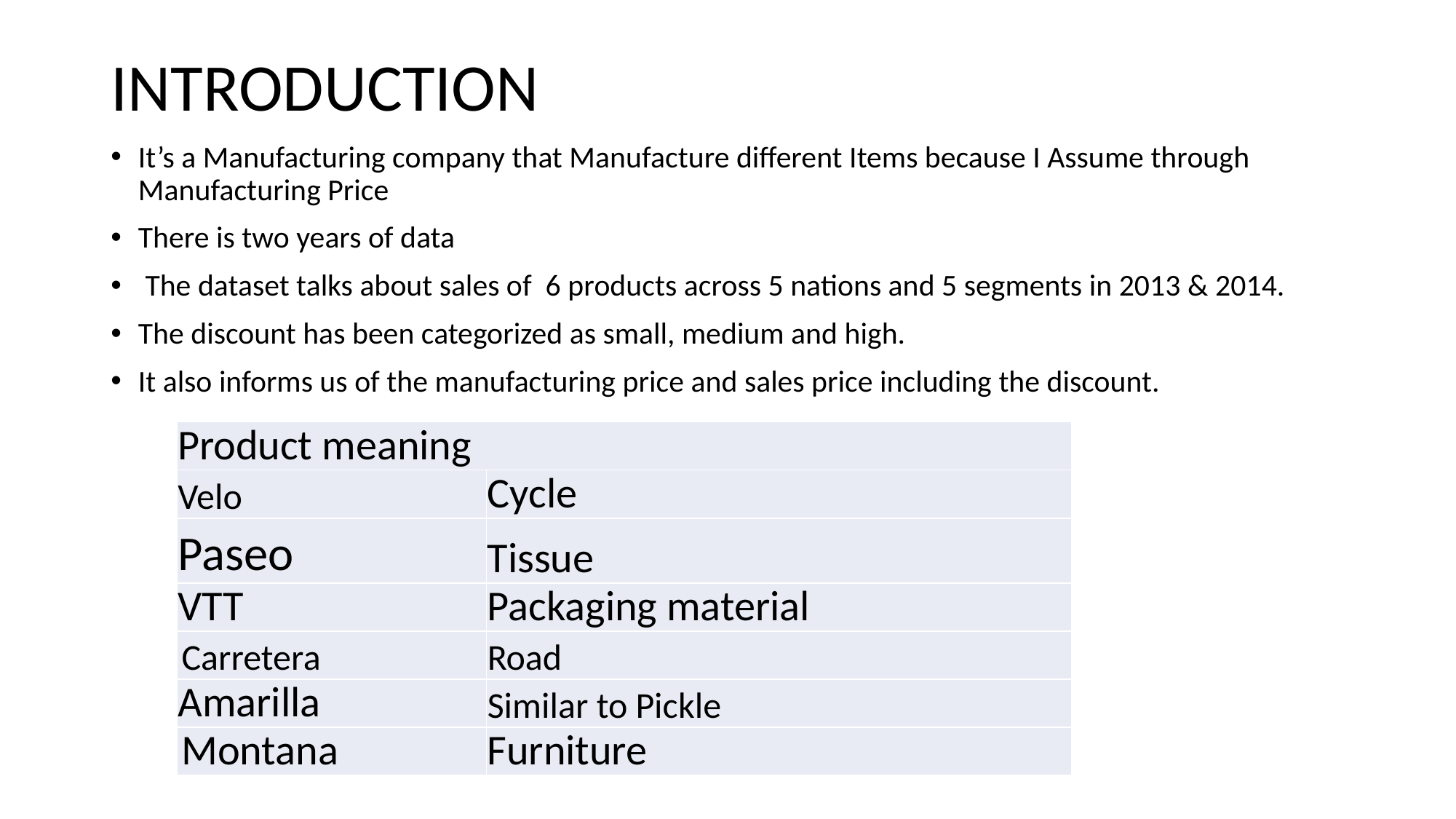

# INTRODUCTION
It’s a Manufacturing company that Manufacture different Items because I Assume through Manufacturing Price
There is two years of data
 The dataset talks about sales of  6 products across 5 nations and 5 segments in 2013 & 2014.
The discount has been categorized as small, medium and high.
It also informs us of the manufacturing price and sales price including the discount.

| Product meaning |  |
| --- | --- |
| Velo | Cycle |
| Paseo | Tissue |
| VTT | Packaging material |
| Carretera | Road |
| Amarilla | Similar to Pickle |
| Montana | Furniture |